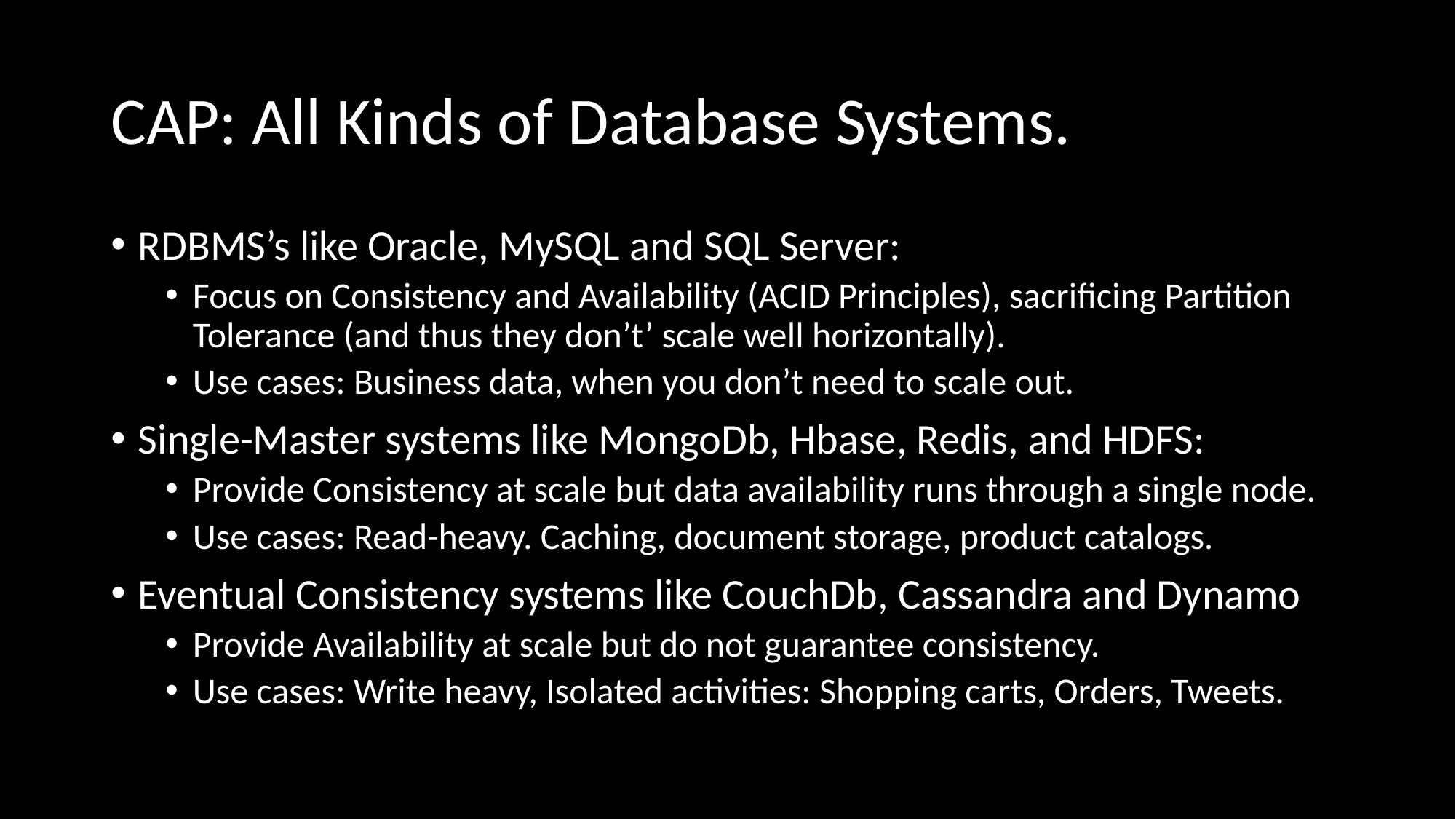

# CAP: All Kinds of Database Systems.
RDBMS’s like Oracle, MySQL and SQL Server:
Focus on Consistency and Availability (ACID Principles), sacrificing Partition Tolerance (and thus they don’t’ scale well horizontally).
Use cases: Business data, when you don’t need to scale out.
Single-Master systems like MongoDb, Hbase, Redis, and HDFS:
Provide Consistency at scale but data availability runs through a single node.
Use cases: Read-heavy. Caching, document storage, product catalogs.
Eventual Consistency systems like CouchDb, Cassandra and Dynamo
Provide Availability at scale but do not guarantee consistency.
Use cases: Write heavy, Isolated activities: Shopping carts, Orders, Tweets.